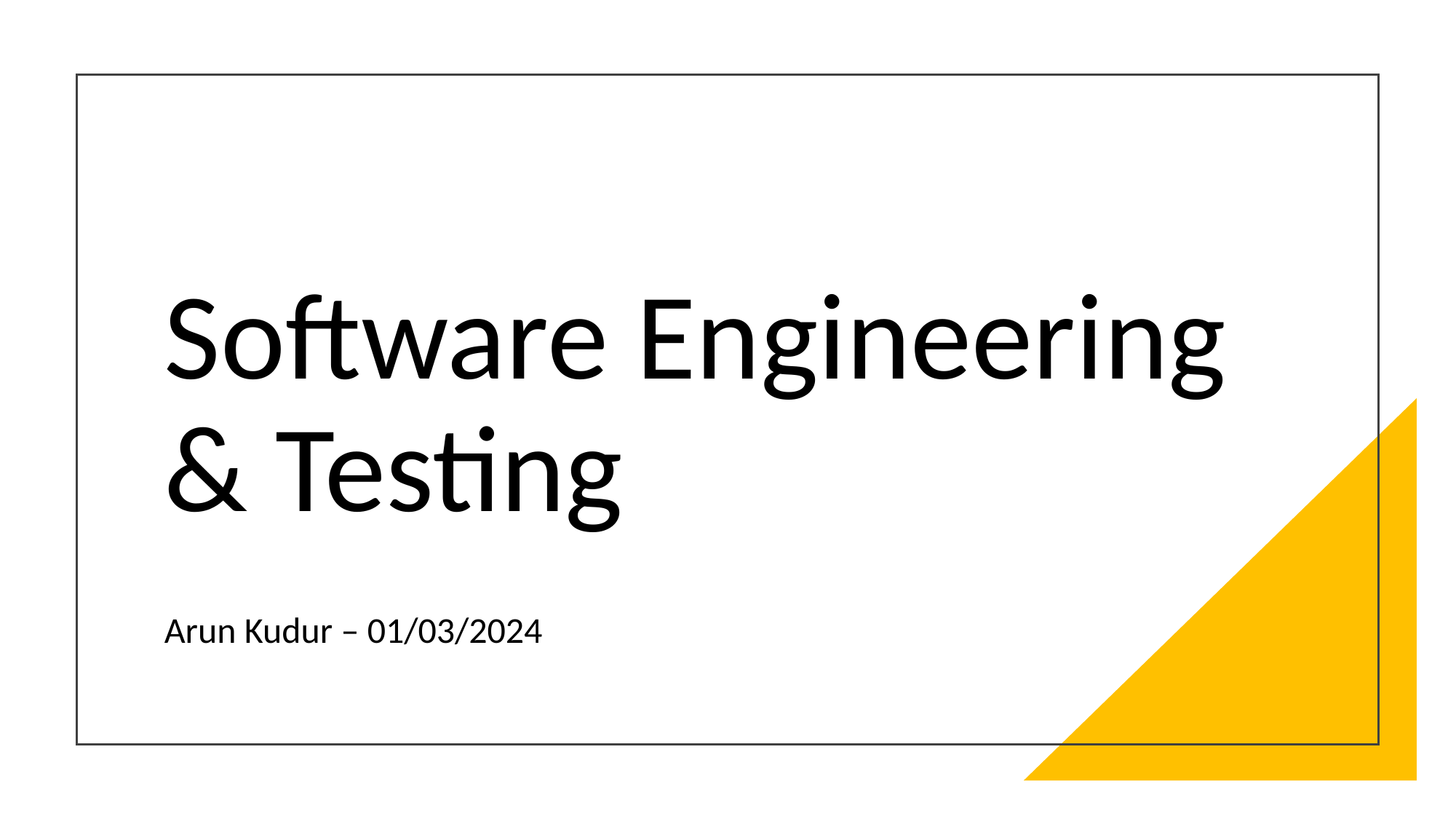

# Software Engineering & Testing

Arun Kudur – 01/03/2024